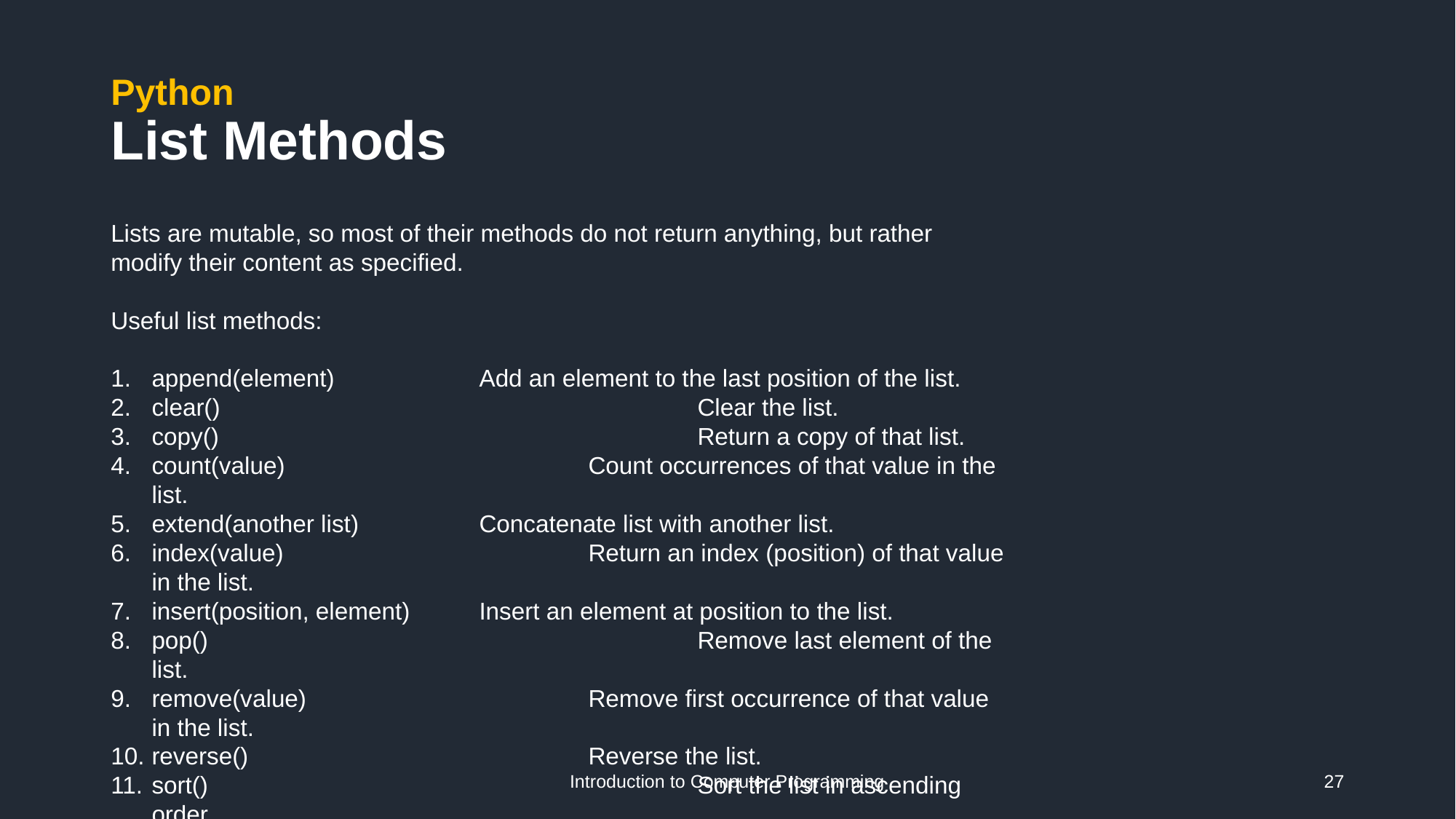

# Python List Methods
Lists are mutable, so most of their methods do not return anything, but rather modify their content as specified.

Useful list methods:

append(element)		Add an element to the last position of the list.
clear()					Clear the list.
copy()					Return a copy of that list.
count(value)			Count occurrences of that value in the list.
extend(another list)		Concatenate list with another list.
index(value)			Return an index (position) of that value in the list.
insert(position, element)	Insert an element at position to the list.
pop()					Remove last element of the list.
remove(value)			Remove first occurrence of that value in the list.
reverse()				Reverse the list.
sort()					Sort the list in ascending order.

Introduction to Computer Programming
27